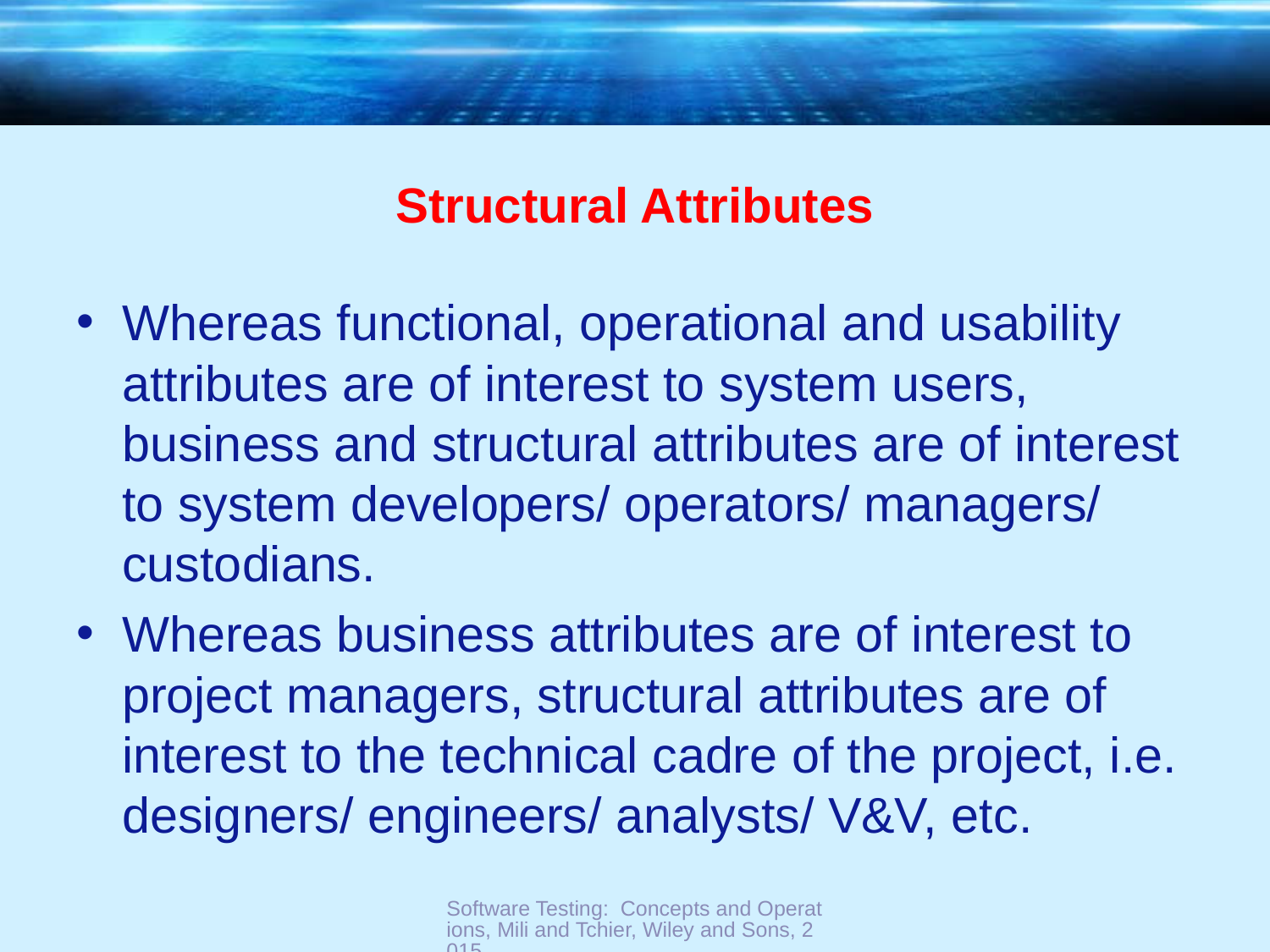

# Structural Attributes
Whereas functional, operational and usability attributes are of interest to system users, business and structural attributes are of interest to system developers/ operators/ managers/ custodians.
Whereas business attributes are of interest to project managers, structural attributes are of interest to the technical cadre of the project, i.e. designers/ engineers/ analysts/ V&V, etc.
Software Testing:  Concepts and Operations, Mili and Tchier, Wiley and Sons, 2015